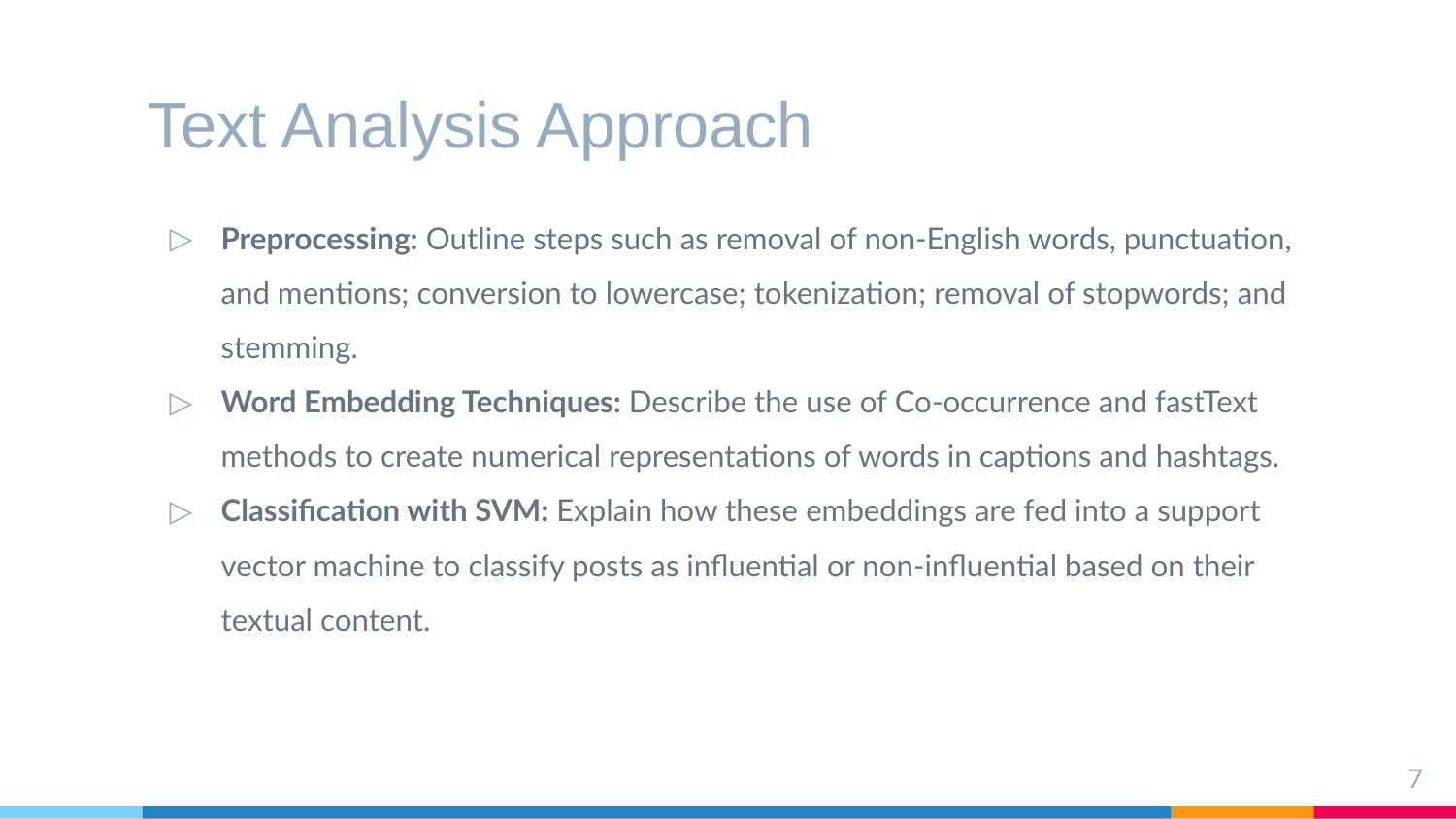

# Text Analysis Approach
Preprocessing: Outline steps such as removal of non-English words, punctuation, and mentions; conversion to lowercase; tokenization; removal of stopwords; and stemming.
Word Embedding Techniques: Describe the use of Co-occurrence and fastText methods to create numerical representations of words in captions and hashtags.
Classification with SVM: Explain how these embeddings are fed into a support vector machine to classify posts as influential or non-influential based on their textual content.
7